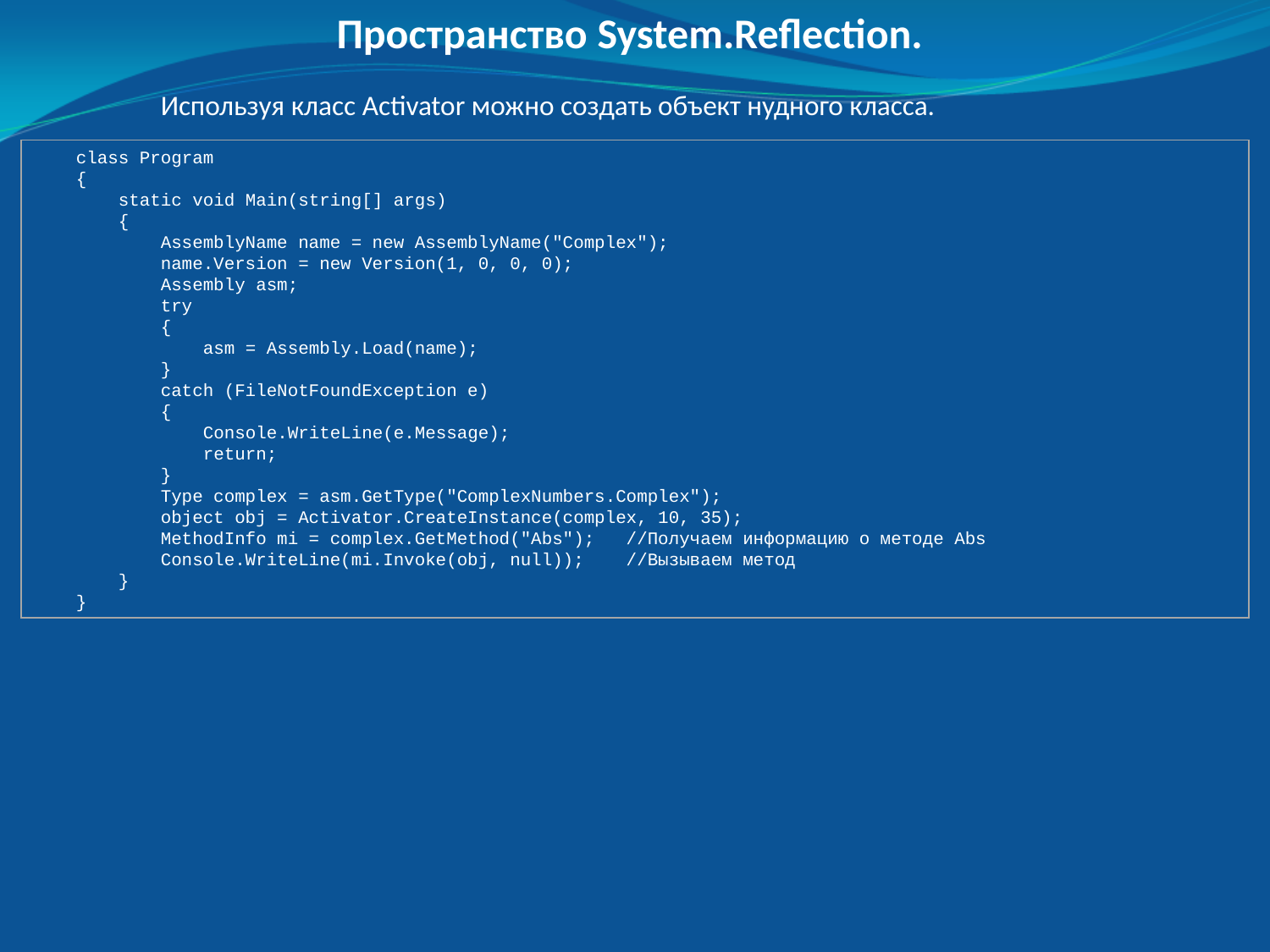

Пространство System.Reflection.
	Используя класс Activator можно создать объект нудного класса.
    class Program
    {
        static void Main(string[] args)
        {
            AssemblyName name = new AssemblyName("Complex");
            name.Version = new Version(1, 0, 0, 0);
            Assembly asm;
            try
            {
                asm = Assembly.Load(name);
            }
            catch (FileNotFoundException e)
            {
                Console.WriteLine(e.Message);
                return;
            }
            Type complex = asm.GetType("ComplexNumbers.Complex");
            object obj = Activator.CreateInstance(complex, 10, 35);
            MethodInfo mi = complex.GetMethod("Abs");   //Получаем информацию о методе Abs
            Console.WriteLine(mi.Invoke(obj, null));    //Вызываем метод
        }
    }